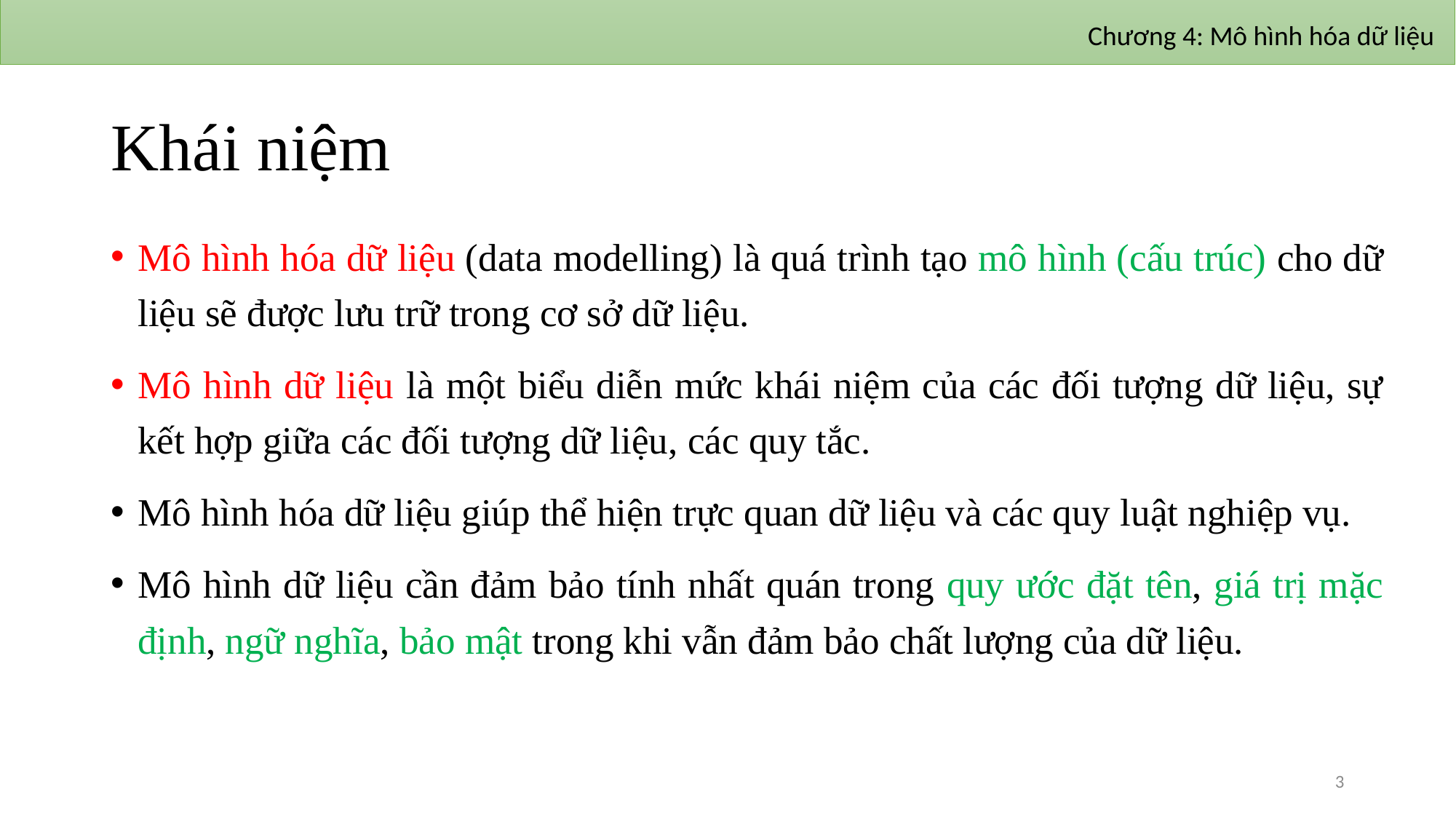

Chương 4: Mô hình hóa dữ liệu
# Khái niệm
Mô hình hóa dữ liệu (data modelling) là quá trình tạo mô hình (cấu trúc) cho dữ liệu sẽ được lưu trữ trong cơ sở dữ liệu.
Mô hình dữ liệu là một biểu diễn mức khái niệm của các đối tượng dữ liệu, sự kết hợp giữa các đối tượng dữ liệu, các quy tắc.
Mô hình hóa dữ liệu giúp thể hiện trực quan dữ liệu và các quy luật nghiệp vụ.
Mô hình dữ liệu cần đảm bảo tính nhất quán trong quy ước đặt tên, giá trị mặc định, ngữ nghĩa, bảo mật trong khi vẫn đảm bảo chất lượng của dữ liệu.
3